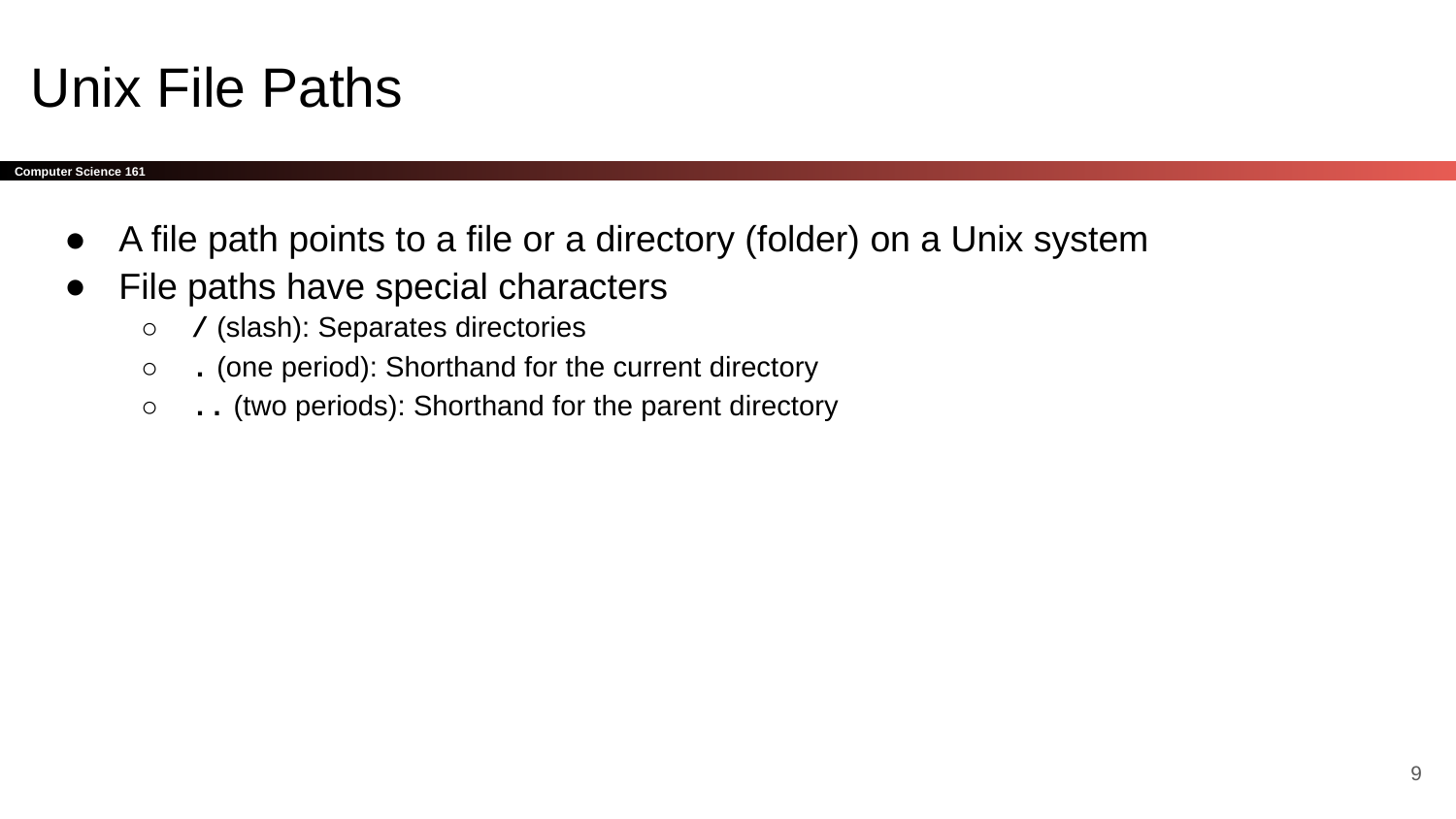

# Unix File Paths
A file path points to a file or a directory (folder) on a Unix system
File paths have special characters
/ (slash): Separates directories
. (one period): Shorthand for the current directory
.. (two periods): Shorthand for the parent directory
9